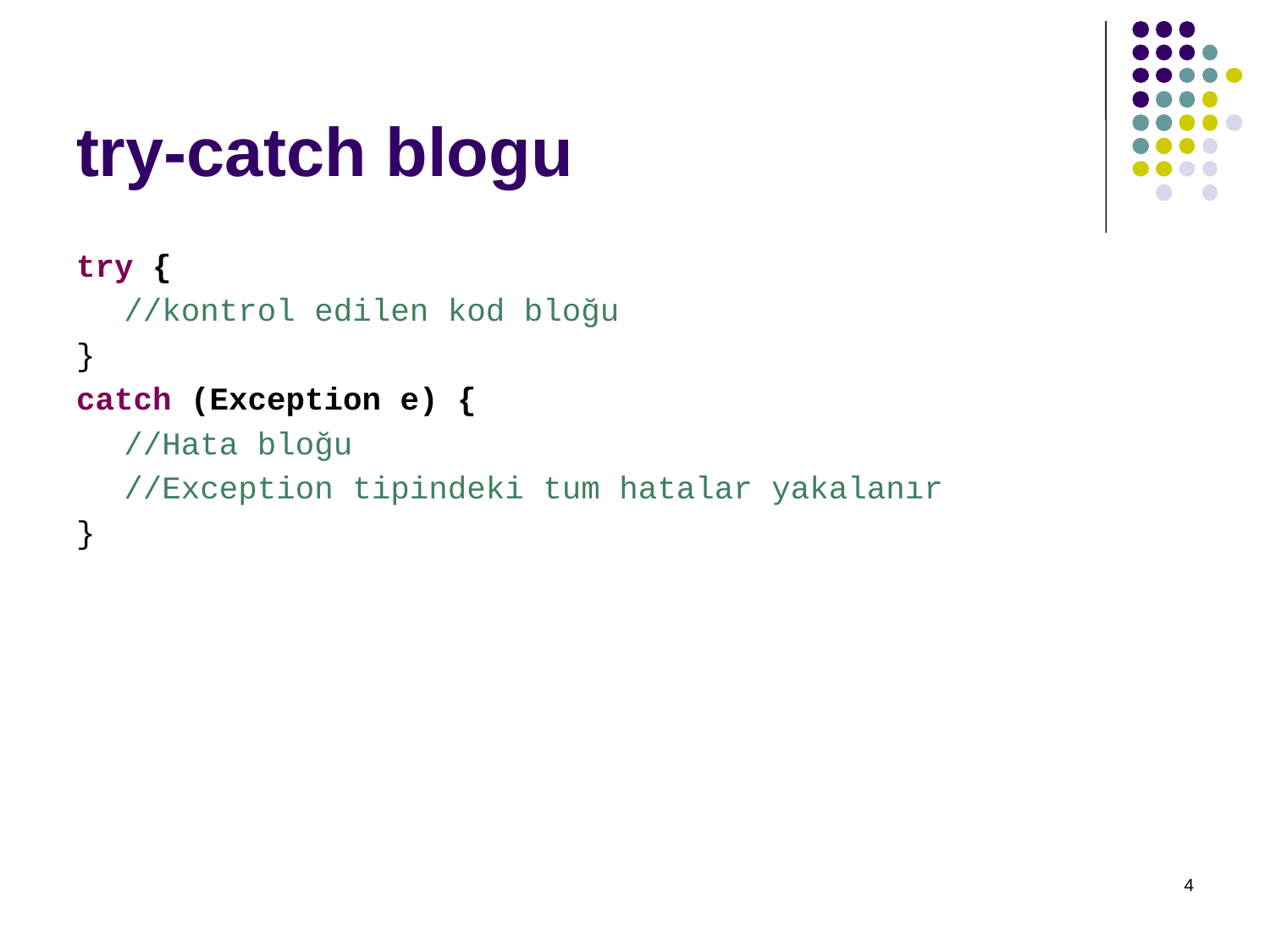

# try-catch blogu
try {
	//kontrol edilen kod bloğu
}
catch (Exception e) {
	//Hata bloğu
	//Exception tipindeki tum hatalar yakalanır
}

4